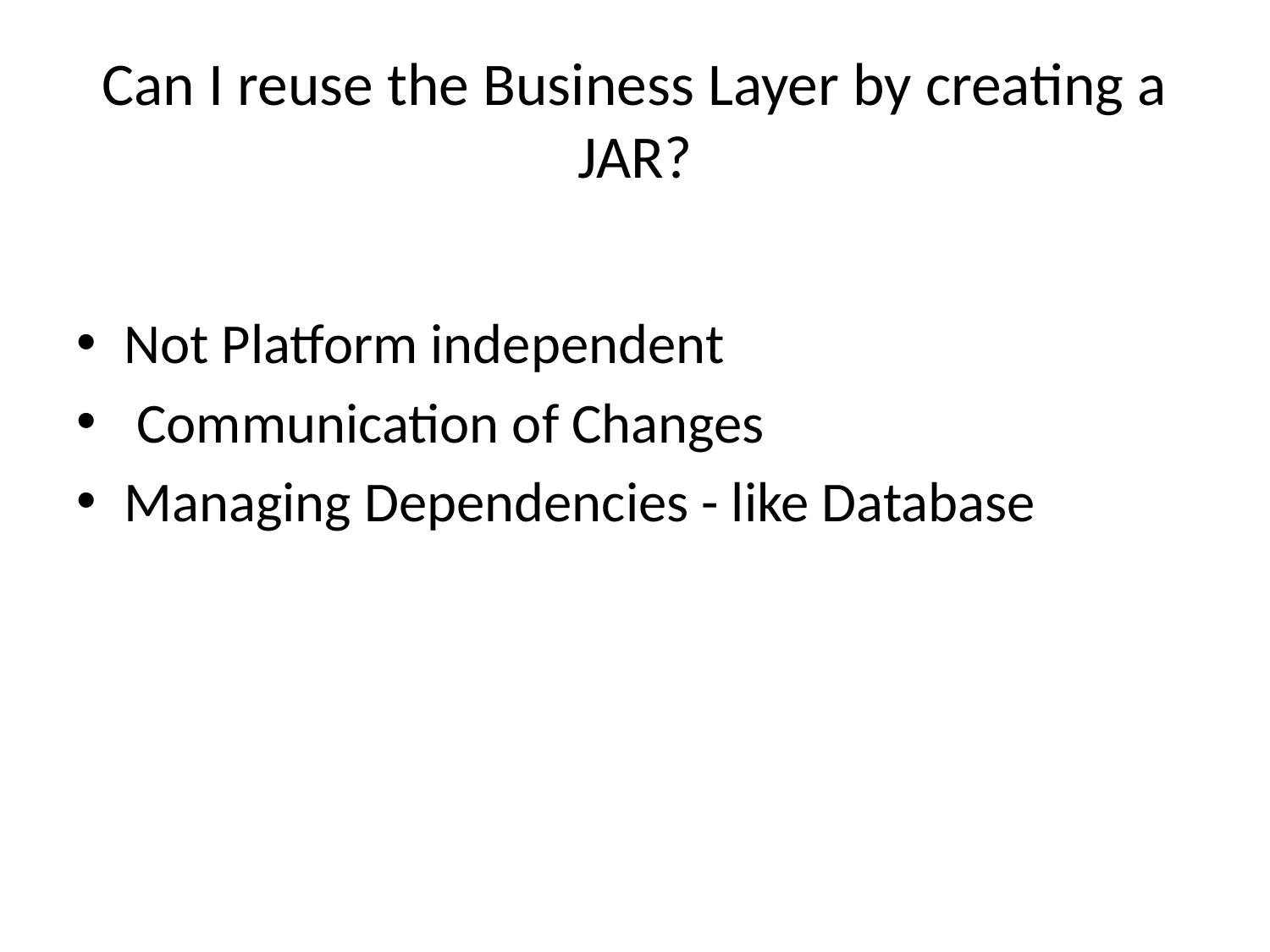

# Can I reuse the Business Layer by creating a JAR?

Not Platform independent
 Communication of Changes
Managing Dependencies - like Database